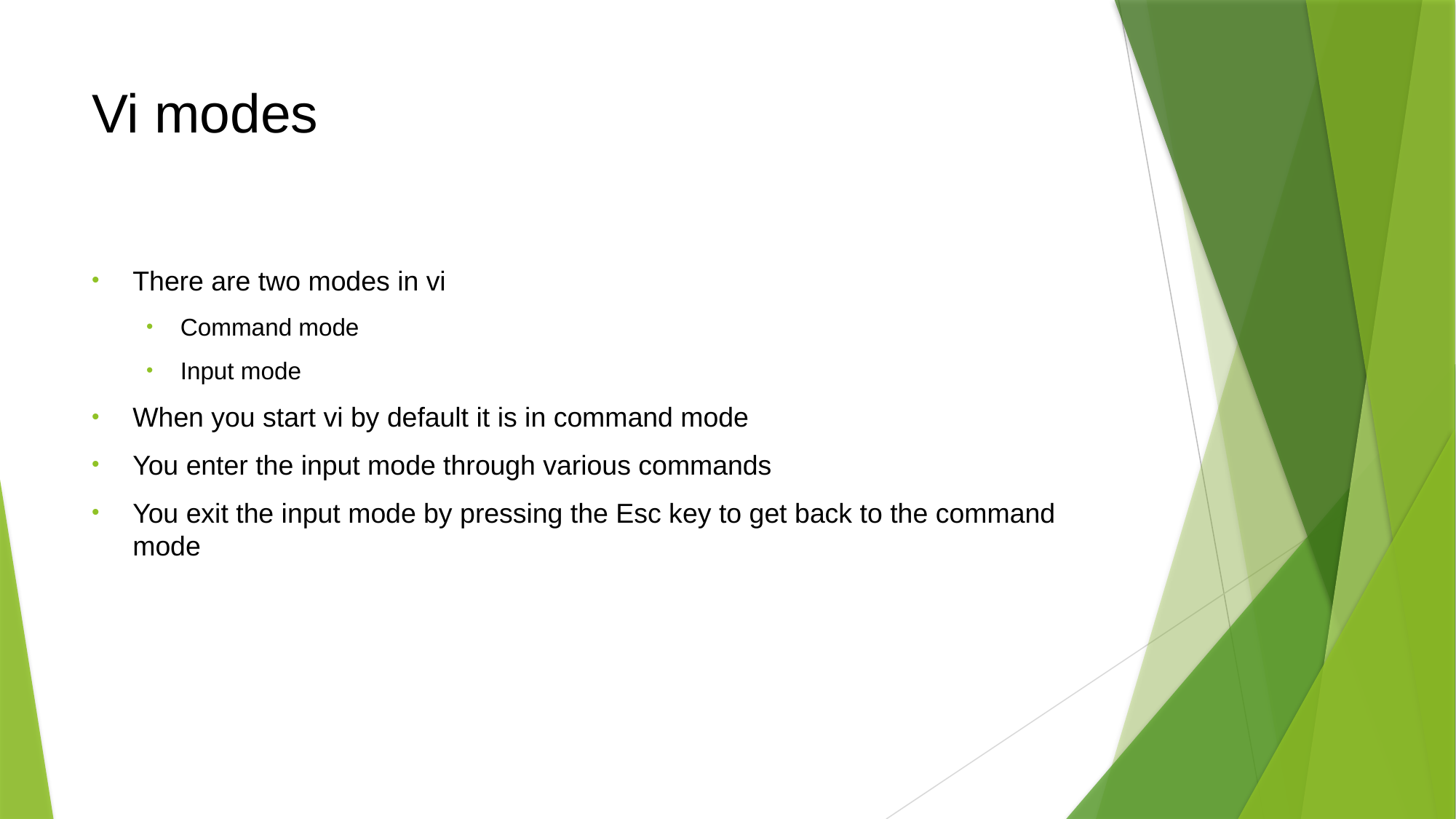

# Vi modes
There are two modes in vi
Command mode
Input mode
When you start vi by default it is in command mode
You enter the input mode through various commands
You exit the input mode by pressing the Esc key to get back to the command mode